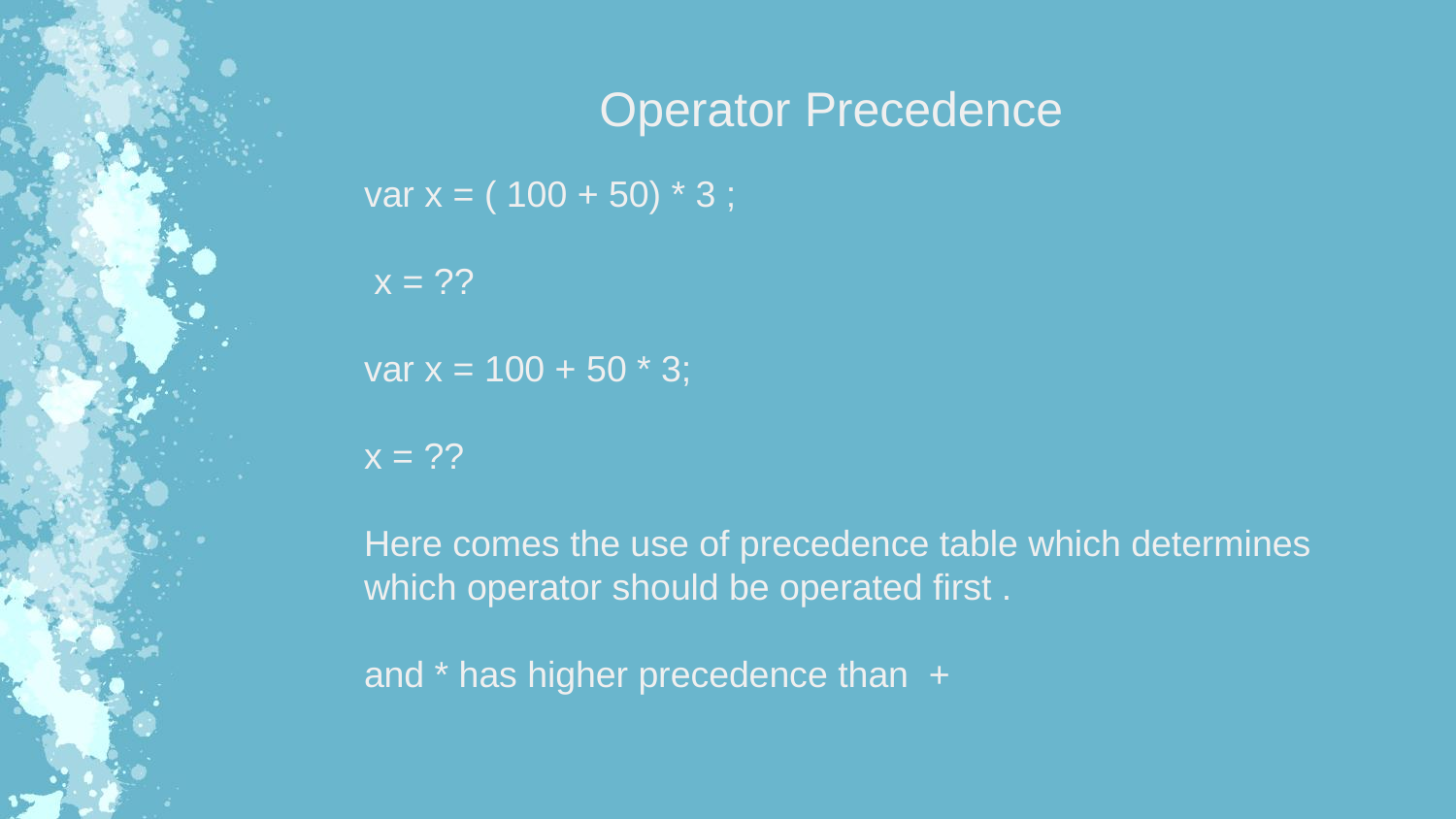

Operator Precedence

var x = ( 100 + 50) * 3 ;

 x = ??

var x = 100 + 50 * 3;

x = ??

Here comes the use of precedence table which determines which operator should be operated first .

and * has higher precedence than  +